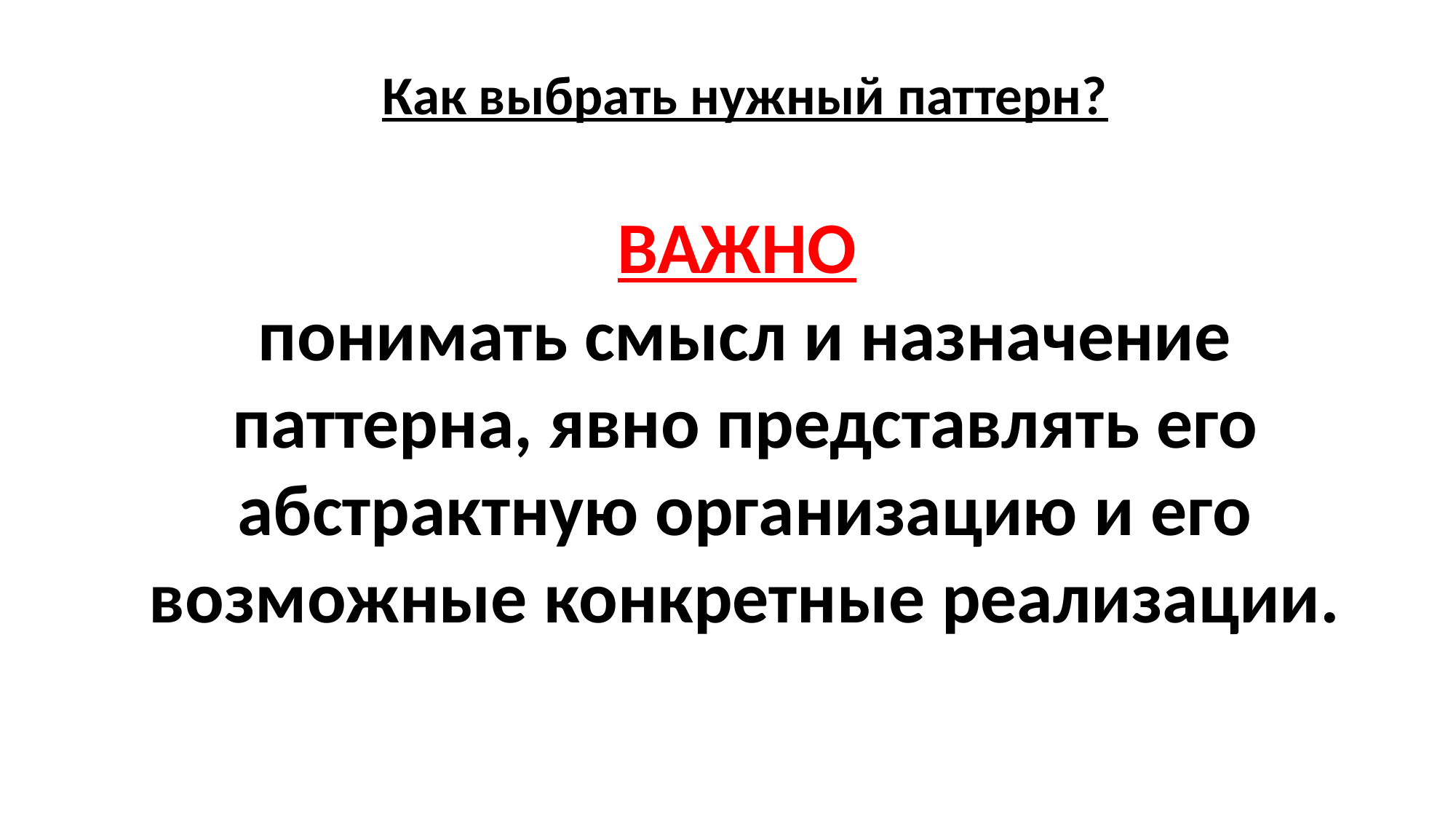

Как выбрать нужный паттерн?
ВАЖНО
понимать смысл и назначение паттерна, явно представлять его абстрактную организацию и его возможные конкретные реализации.